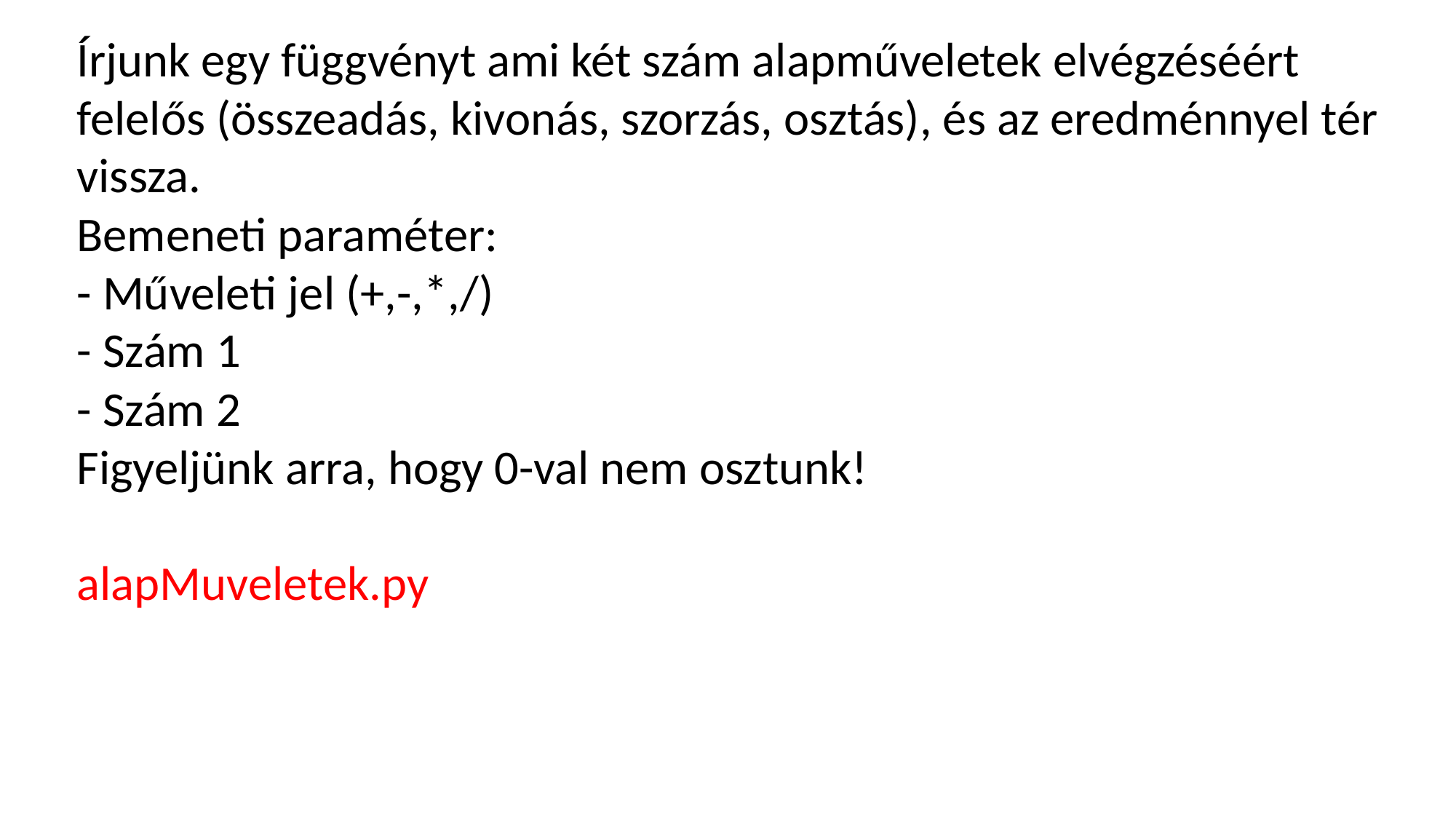

Írjunk egy függvényt ami két szám alapműveletek elvégzéséért felelős (összeadás, kivonás, szorzás, osztás), és az eredménnyel tér vissza.
Bemeneti paraméter:
- Műveleti jel (+,-,*,/)
- Szám 1
- Szám 2
Figyeljünk arra, hogy 0-val nem osztunk!
alapMuveletek.py